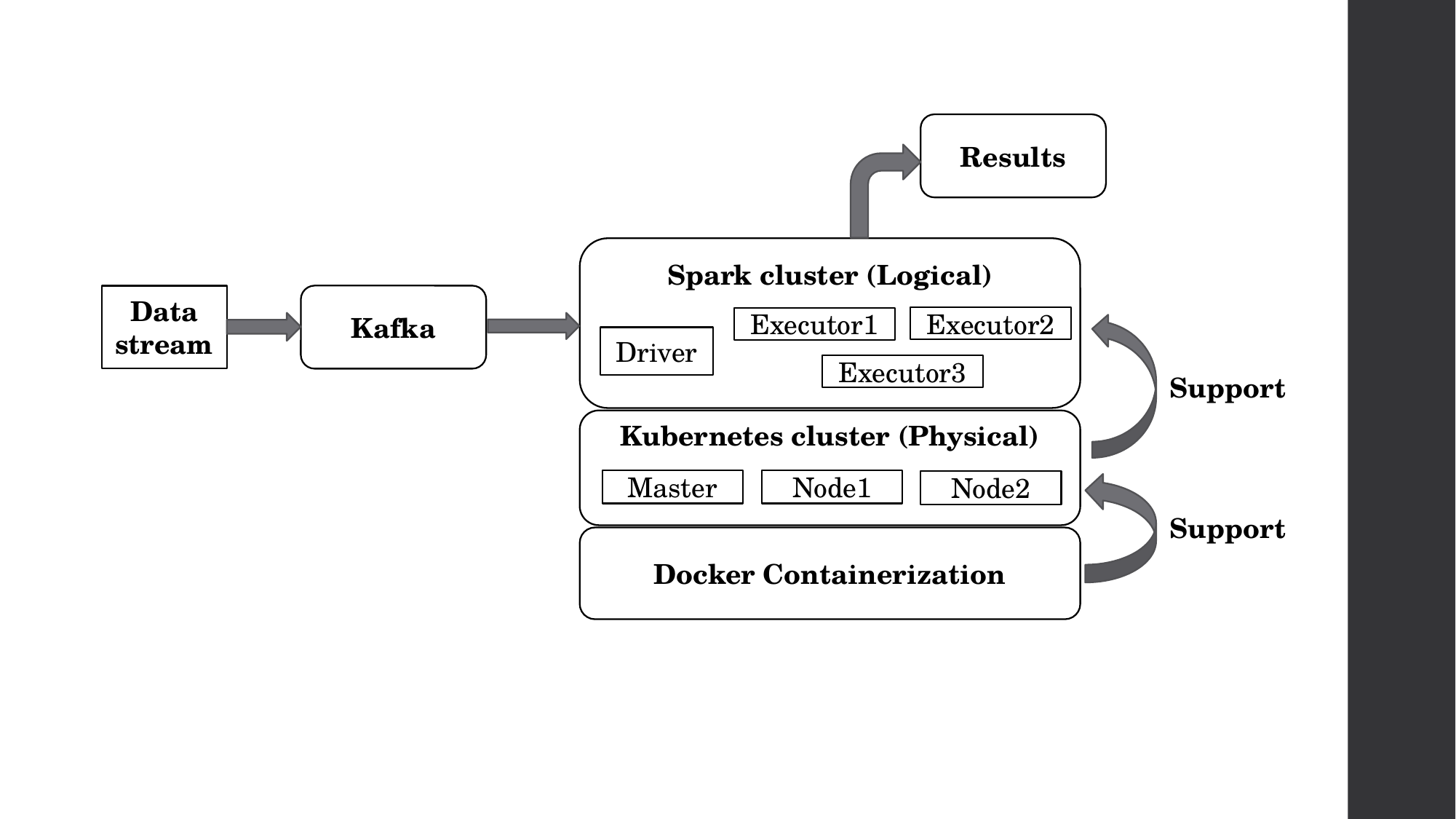

Results

Spark cluster (Logical)

Data stream
Kafka
Executor2
Executor1

Driver

Executor3
Support
Kubernetes cluster (Physical)

Master
Node1
Node2

Support
Docker Containerization